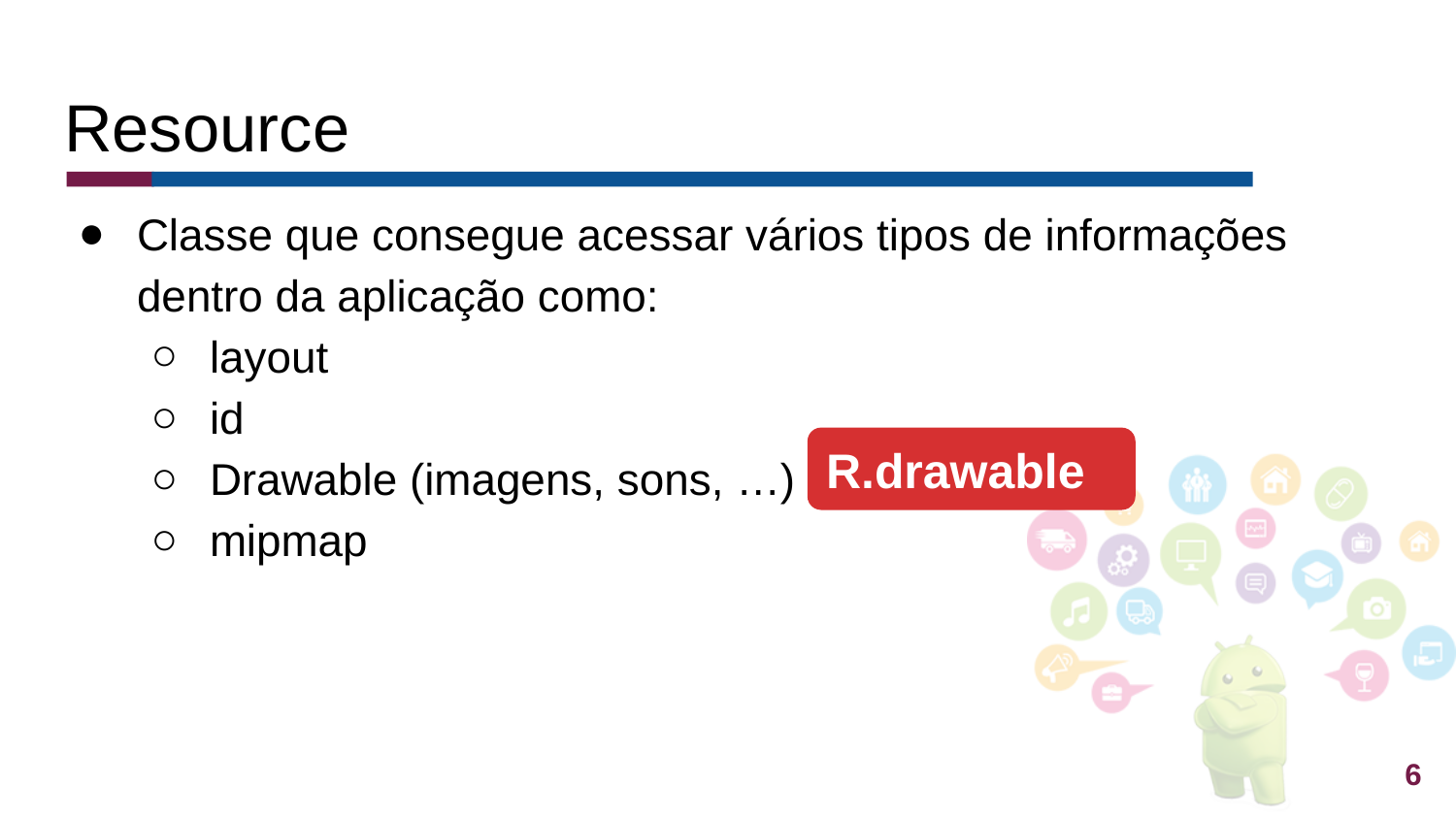

# Resource
Classe que consegue acessar vários tipos de informações dentro da aplicação como:
layout
id
Drawable (imagens, sons, …)
mipmap
R.drawable
6